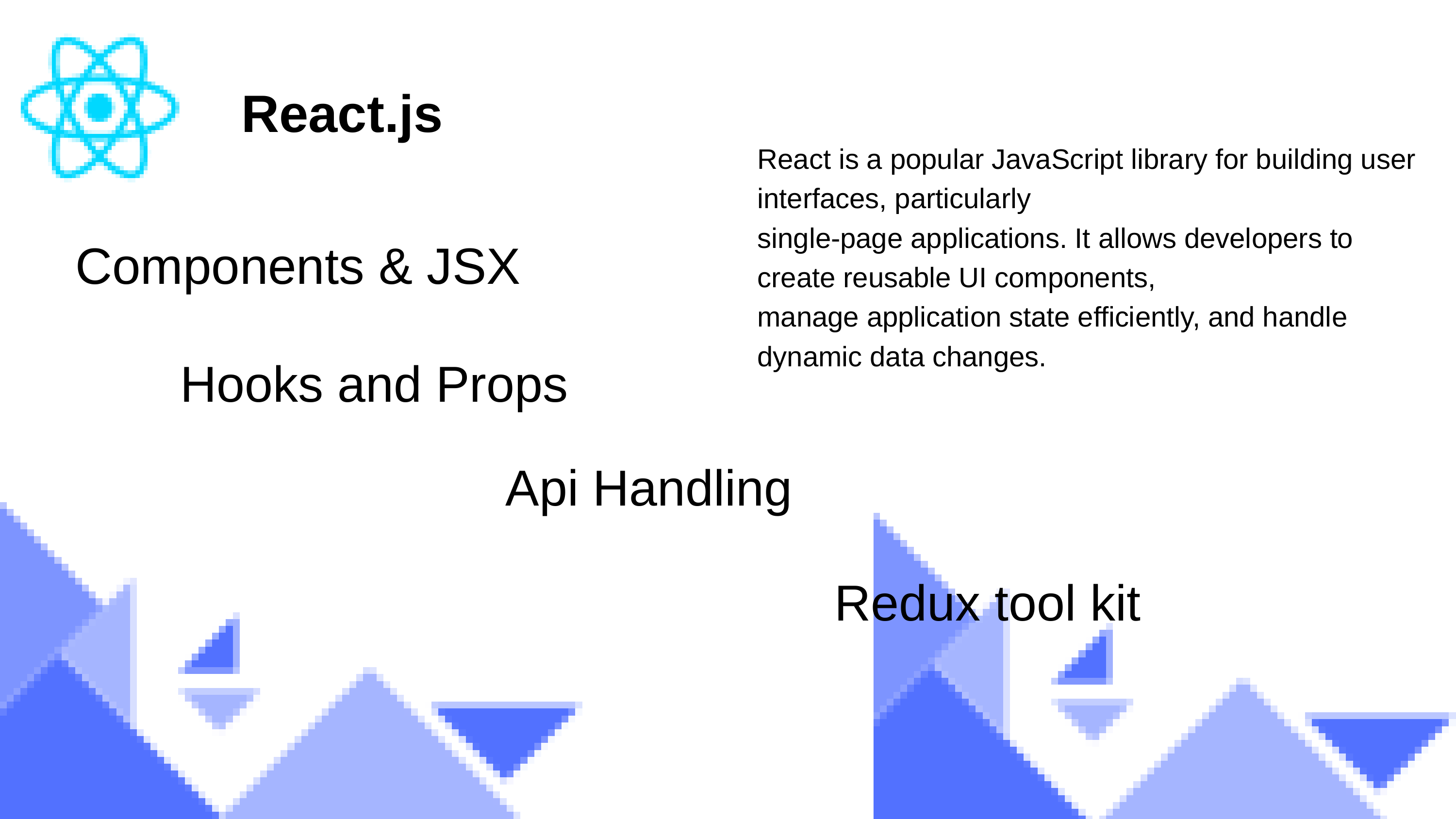

React.js
React is a popular JavaScript library for building user interfaces, particularly
single-page applications. It allows developers to create reusable UI components,
manage application state efficiently, and handle dynamic data changes.
Components & JSX
Hooks and Props
Api Handling

Redux tool kit